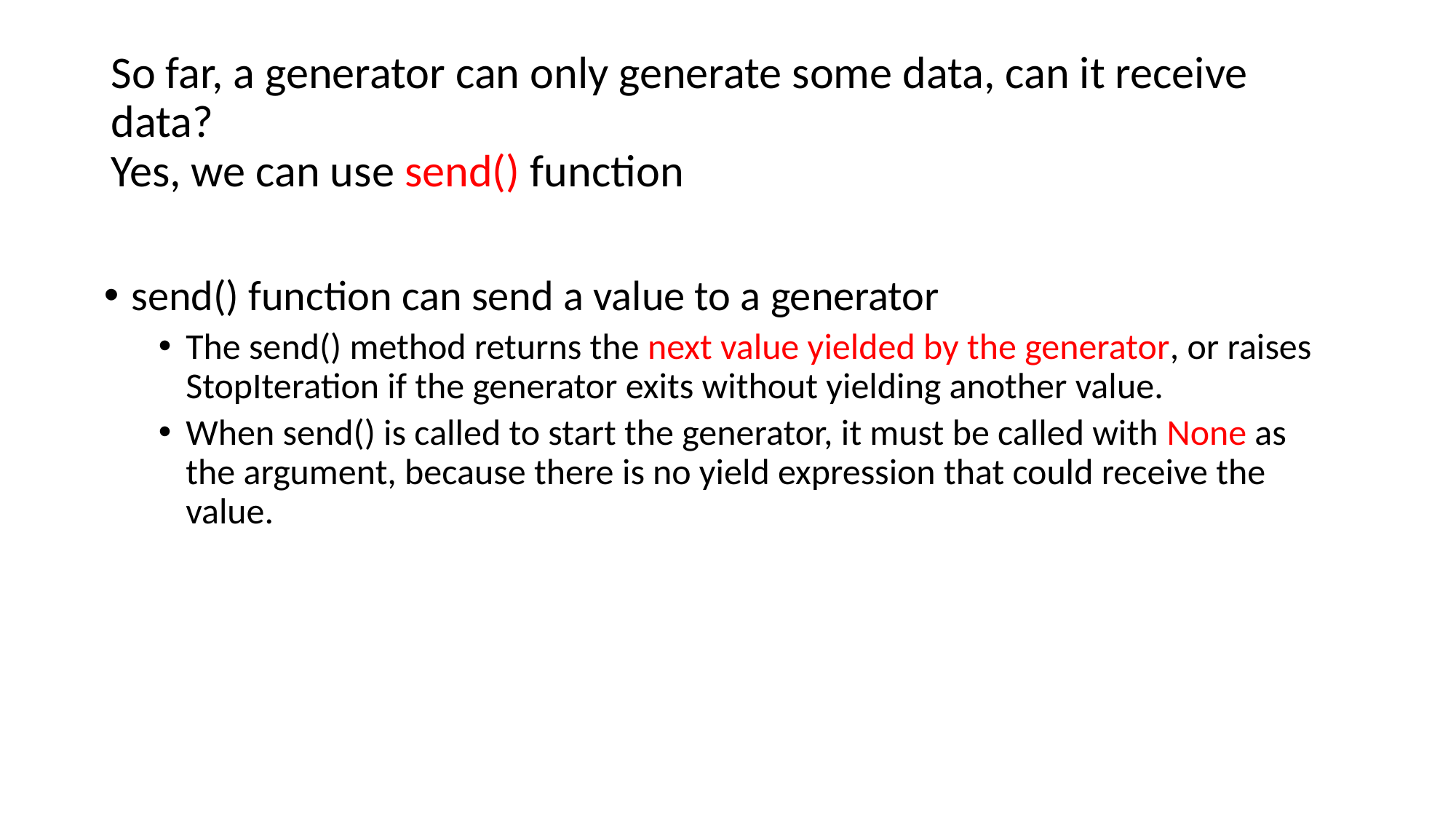

# So far, a generator can only generate some data, can it receive data? Yes, we can use send() function
send() function can send a value to a generator
The send() method returns the next value yielded by the generator, or raises StopIteration if the generator exits without yielding another value.
When send() is called to start the generator, it must be called with None as the argument, because there is no yield expression that could receive the value.